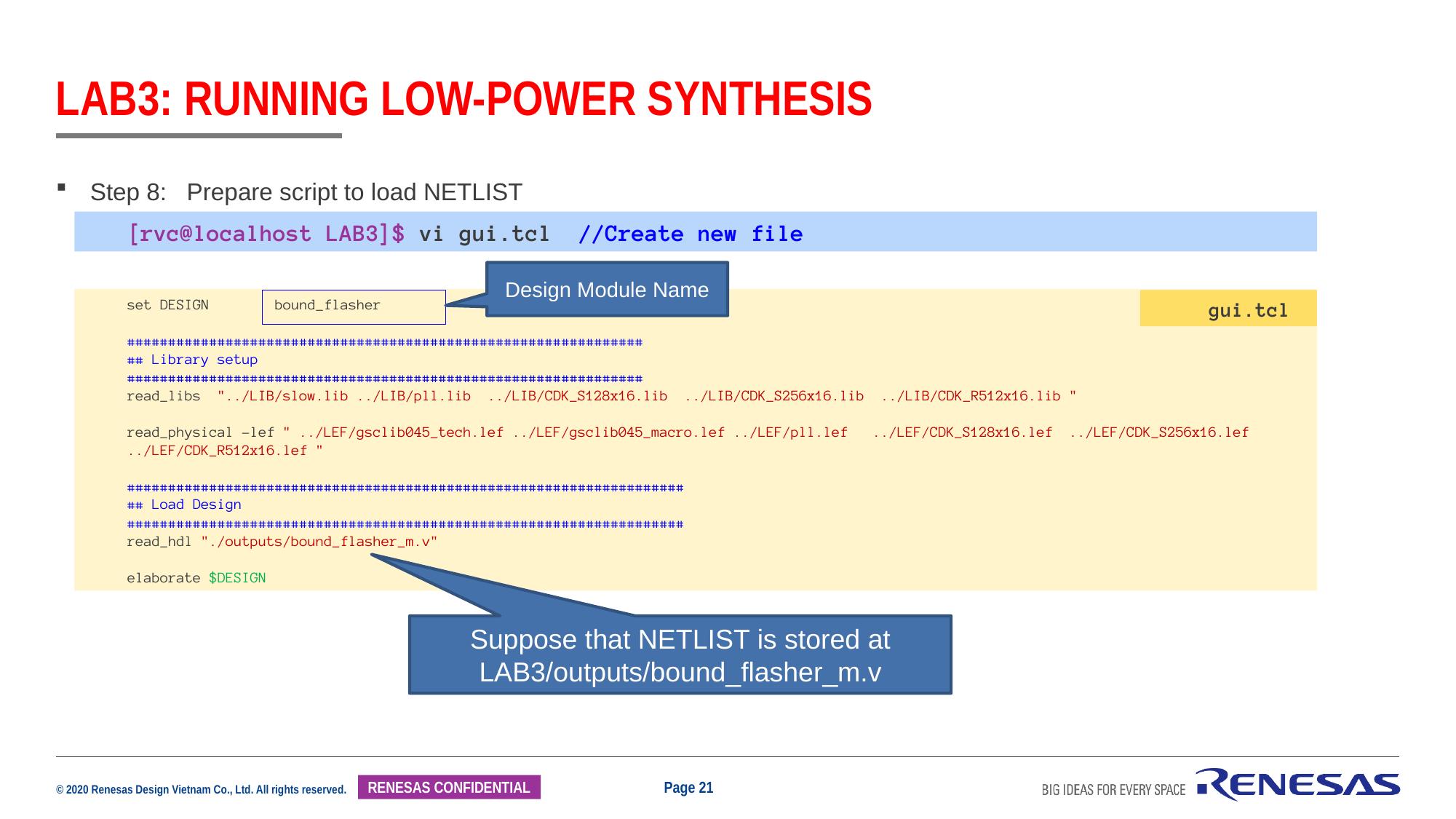

# LAB3: running low-power synthesis
Step 8:   Prepare script to load NETLIST

[rvc@localhost LAB3]$ vi gui.tcl  //Create new file
Design Module Name
set DESIGN        bound_flasher

###############################################################
## Library setup
###############################################################
read_libs  "../LIB/slow.lib ../LIB/pll.lib  ../LIB/CDK_S128x16.lib  ../LIB/CDK_S256x16.lib  ../LIB/CDK_R512x16.lib "

read_physical -lef " ../LEF/gsclib045_tech.lef ../LEF/gsclib045_macro.lef ../LEF/pll.lef   ../LEF/CDK_S128x16.lef  ../LEF/CDK_S256x16.lef ../LEF/CDK_R512x16.lef "

####################################################################
## Load Design
####################################################################
read_hdl "./outputs/bound_flasher_m.v"

elaborate $DESIGN
gui.tcl

Suppose that NETLIST is stored at LAB3/outputs/bound_flasher_m.v